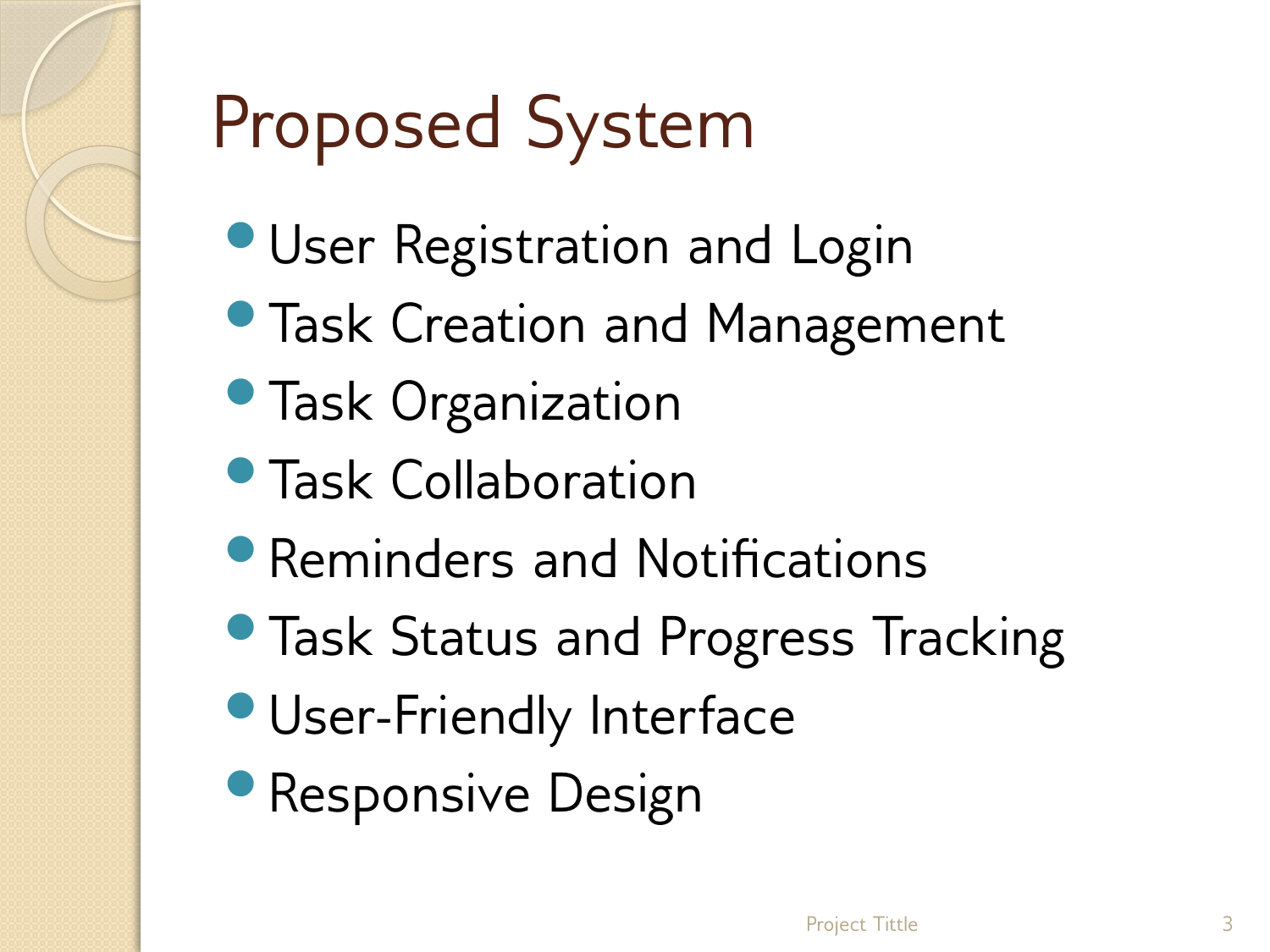

# Proposed System
User Registration and Login
Task Creation and Management
Task Organization
Task Collaboration
Reminders and Notifications
Task Status and Progress Tracking
User-Friendly Interface
Responsive Design
Project Tittle
3